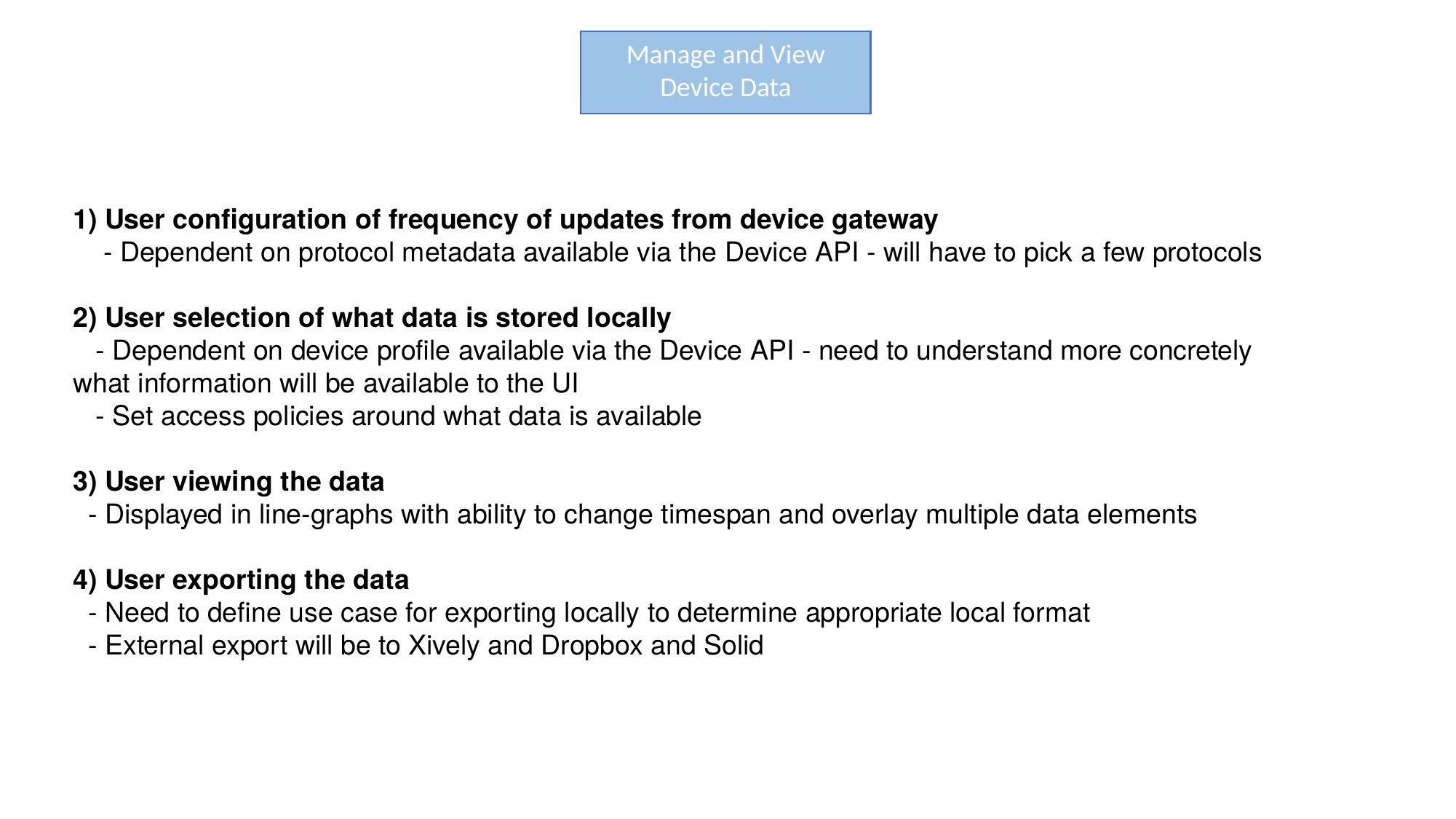

Manage and View Device Data
1) User configuration of frequency of updates from device gateway
    - Dependent on protocol metadata available via the Device API - will have to pick a few protocols

2) User selection of what data is stored locally
   - Dependent on device profile available via the Device API - need to understand more concretely what information will be available to the UI
   - Set access policies around what data is available

3) User viewing the data
  - Displayed in line-graphs with ability to change timespan and overlay multiple data elements

4) User exporting the data
  - Need to define use case for exporting locally to determine appropriate local format
  - External export will be to Xively and Dropbox and Solid